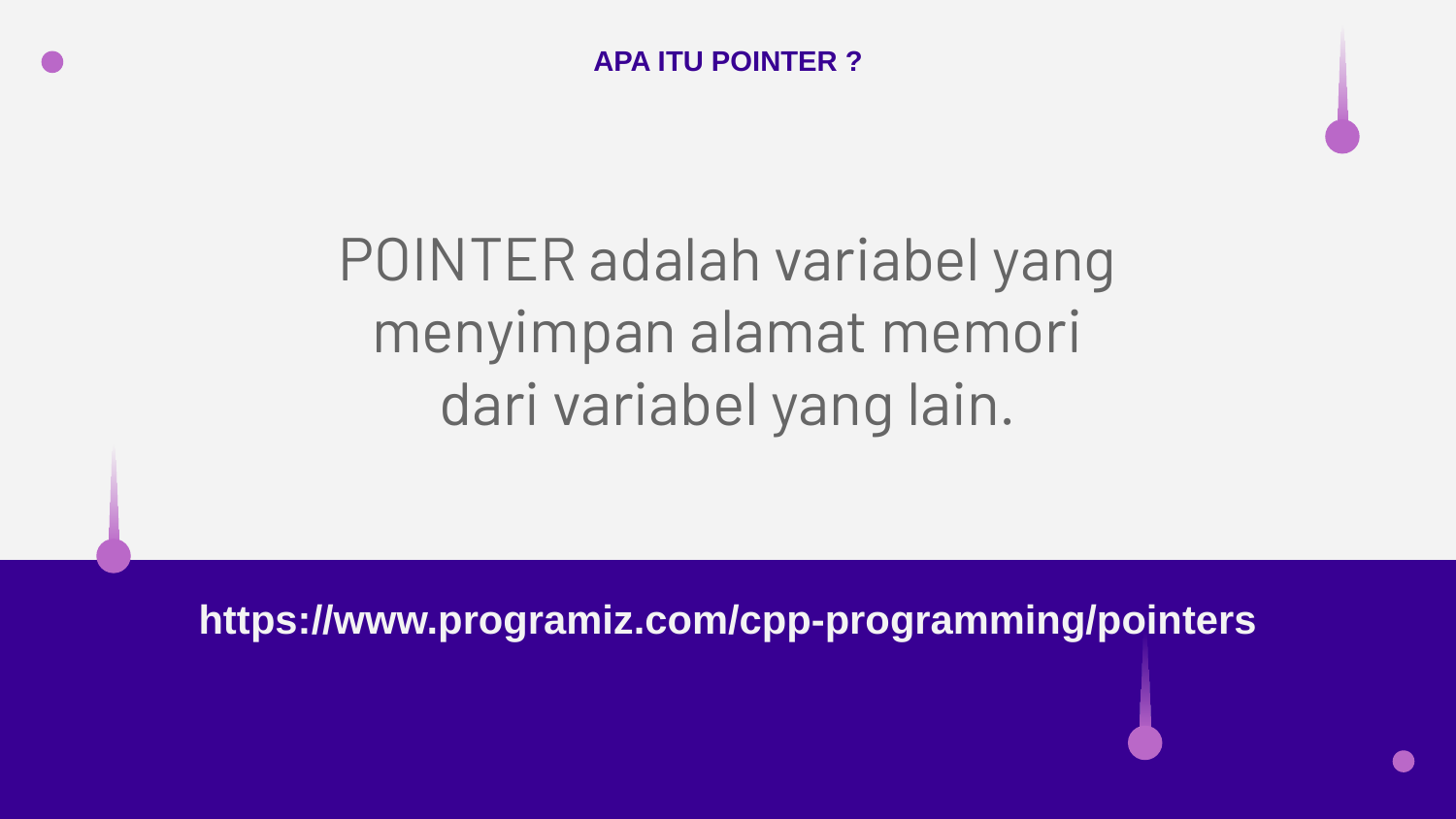

APA ITU POINTER ?
POINTER adalah variabel yang menyimpan alamat memori dari variabel yang lain.
# https://www.programiz.com/cpp-programming/pointers